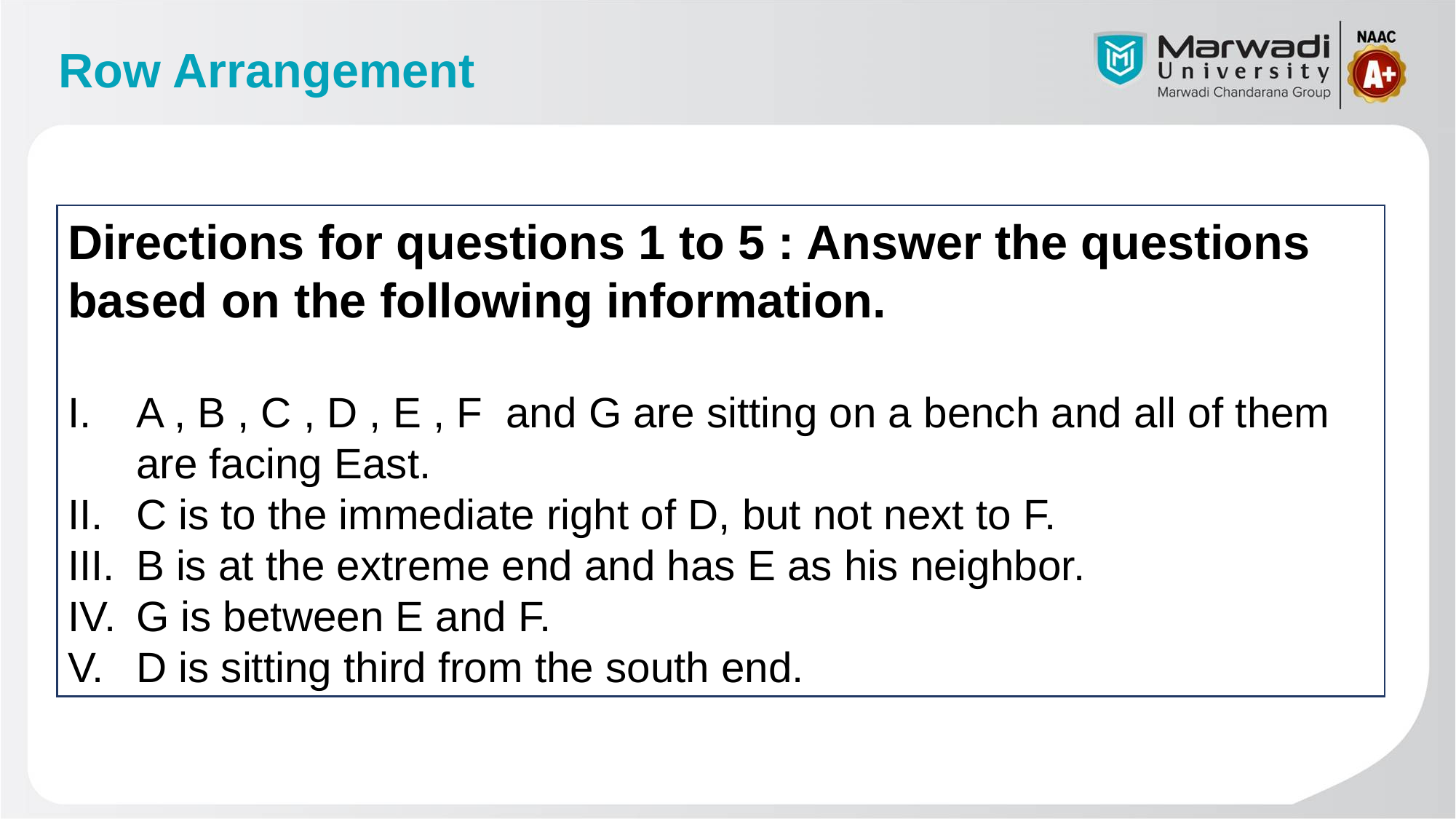

# Row Arrangement
Directions for questions 1 to 5 : Answer the questions based on the following information.

A , B , C , D , E , F  and G are sitting on a bench and all of them are facing East.
C is to the immediate right of D, but not next to F.
B is at the extreme end and has E as his neighbor.
G is between E and F.
D is sitting third from the south end.